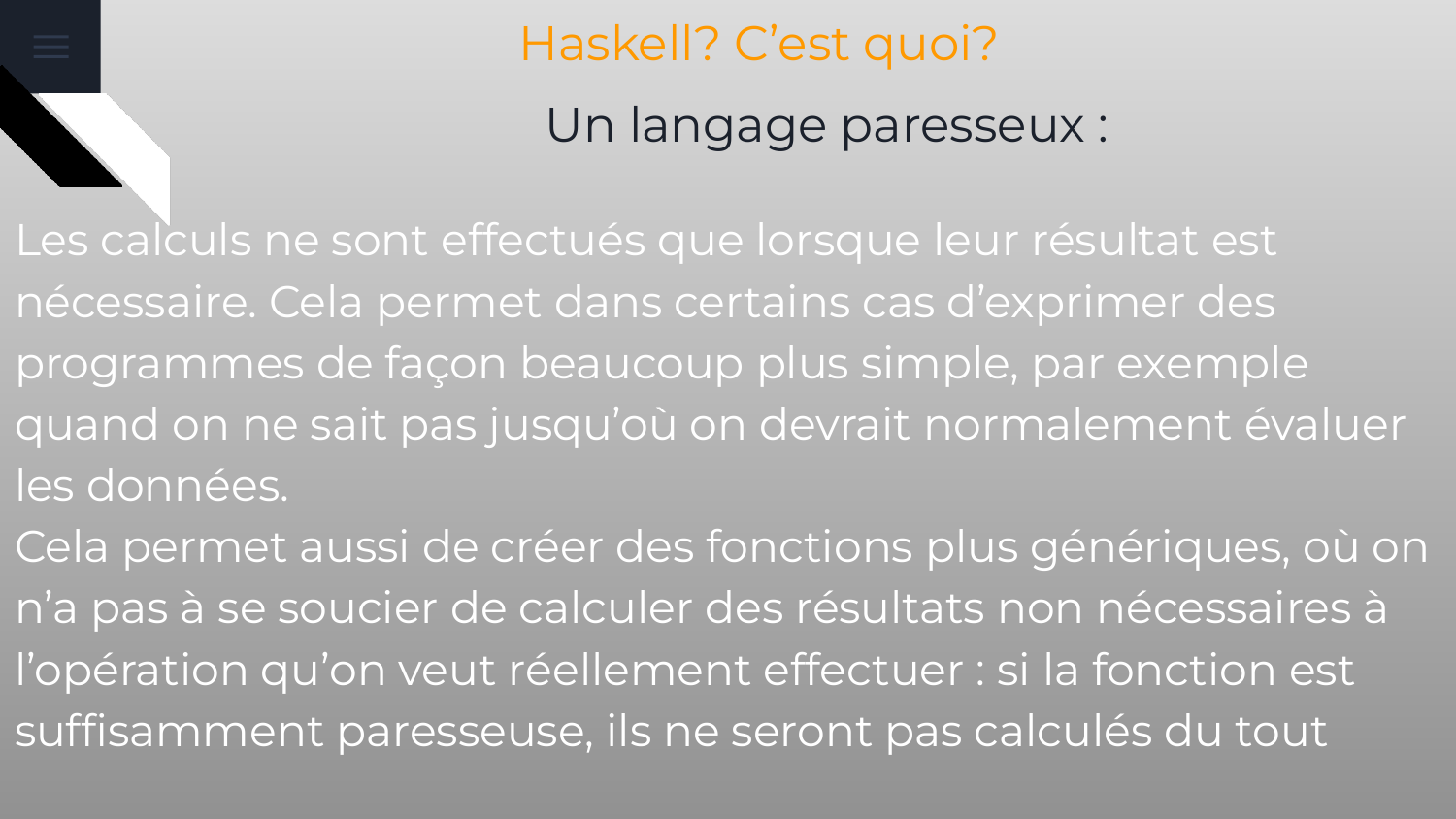

# Haskell? C’est quoi?

Un langage paresseux :
Les calculs ne sont effectués que lorsque leur résultat est
nécessaire. Cela permet dans certains cas d’exprimer des programmes de façon beaucoup plus simple, par exemple quand on ne sait pas jusqu’où on devrait normalement évaluer les données.
Cela permet aussi de créer des fonctions plus génériques, où on n’a pas à se soucier de calculer des résultats non nécessaires à l’opération qu’on veut réellement effectuer : si la fonction est
suffisamment paresseuse, ils ne seront pas calculés du tout